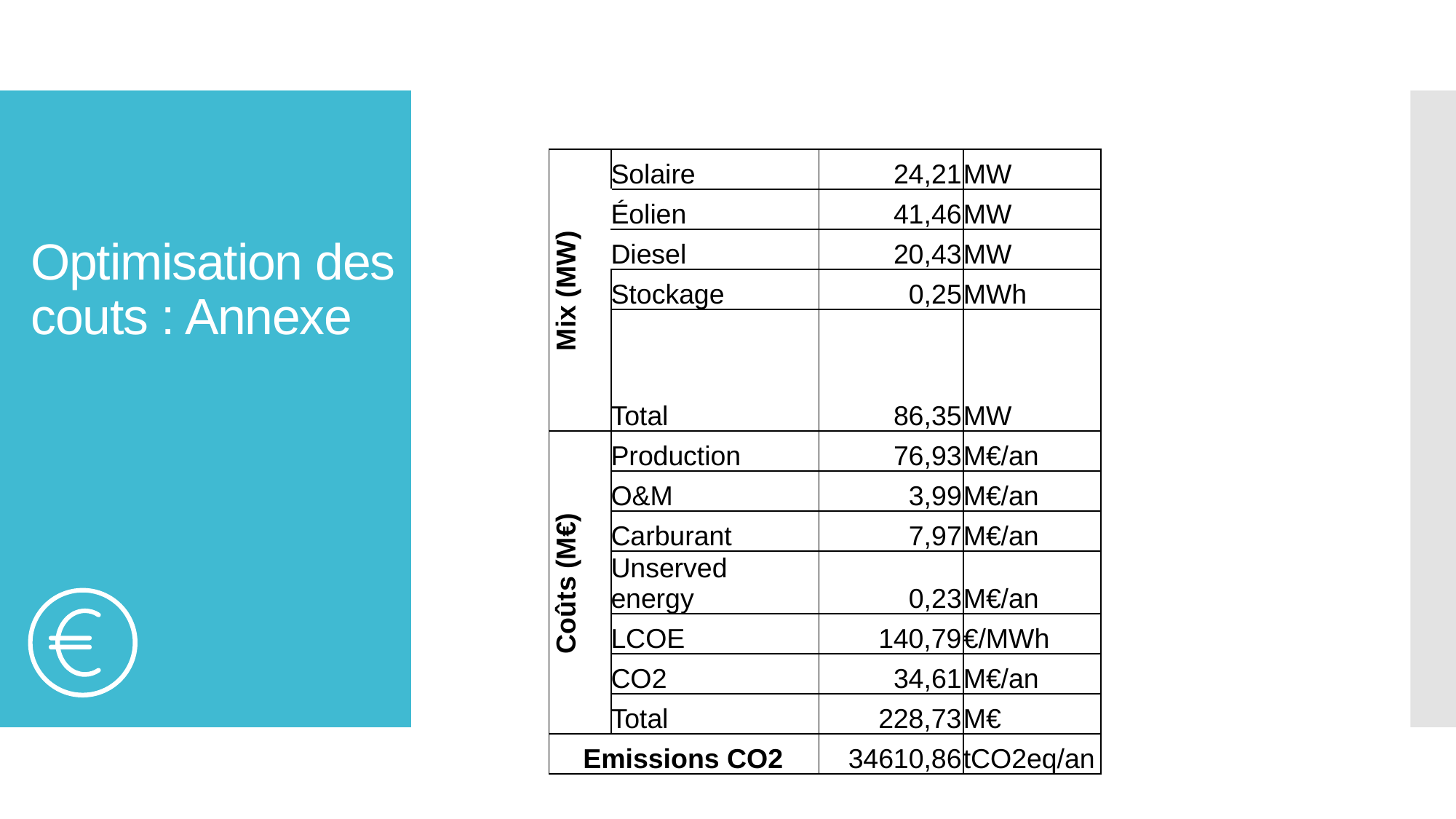

| Mix (MW) | Solaire | 24,21 | MW |
| --- | --- | --- | --- |
|  | Éolien | 41,46 | MW |
|  | Diesel | 20,43 | MW |
|  | Stockage | 0,25 | MWh |
|  | Total | 86,35 | MW |
| Coûts (M€) | Production | 76,93 | M€/an |
|  | O&M | 3,99 | M€/an |
|  | Carburant | 7,97 | M€/an |
|  | Unserved energy | 0,23 | M€/an |
|  | LCOE | 140,79 | €/MWh |
|  | CO2 | 34,61 | M€/an |
|  | Total | 228,73 | M€ |
| Emissions CO2 |  | 34610,86 | tCO2eq/an |
# Optimisation des couts : Annexe